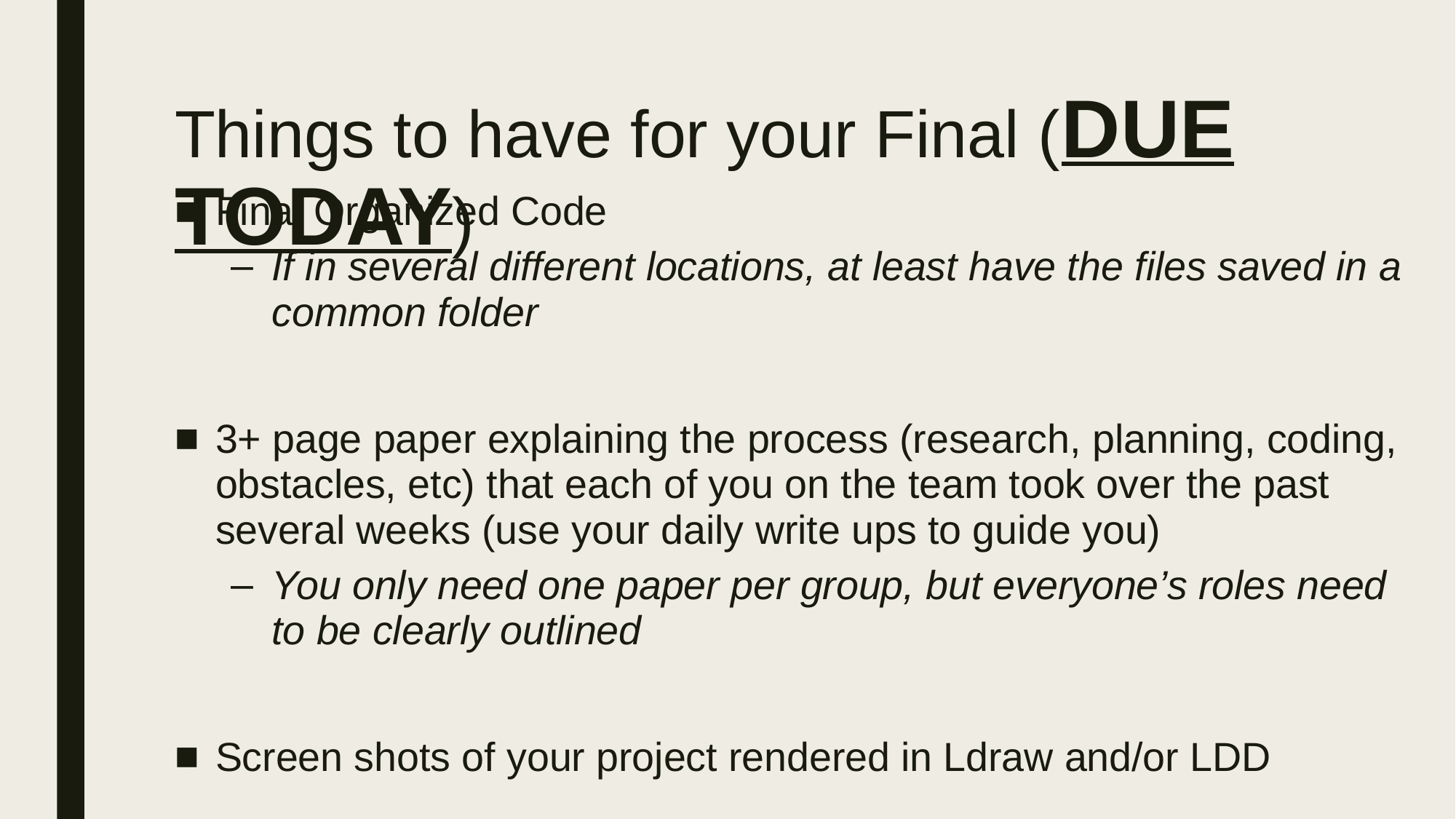

# Things to have for your Final (DUE TODAY)
Final Organized Code
If in several different locations, at least have the files saved in a common folder

3+ page paper explaining the process (research, planning, coding, obstacles, etc) that each of you on the team took over the past several weeks (use your daily write ups to guide you)
You only need one paper per group, but everyone’s roles need to be clearly outlined

Screen shots of your project rendered in Ldraw and/or LDD